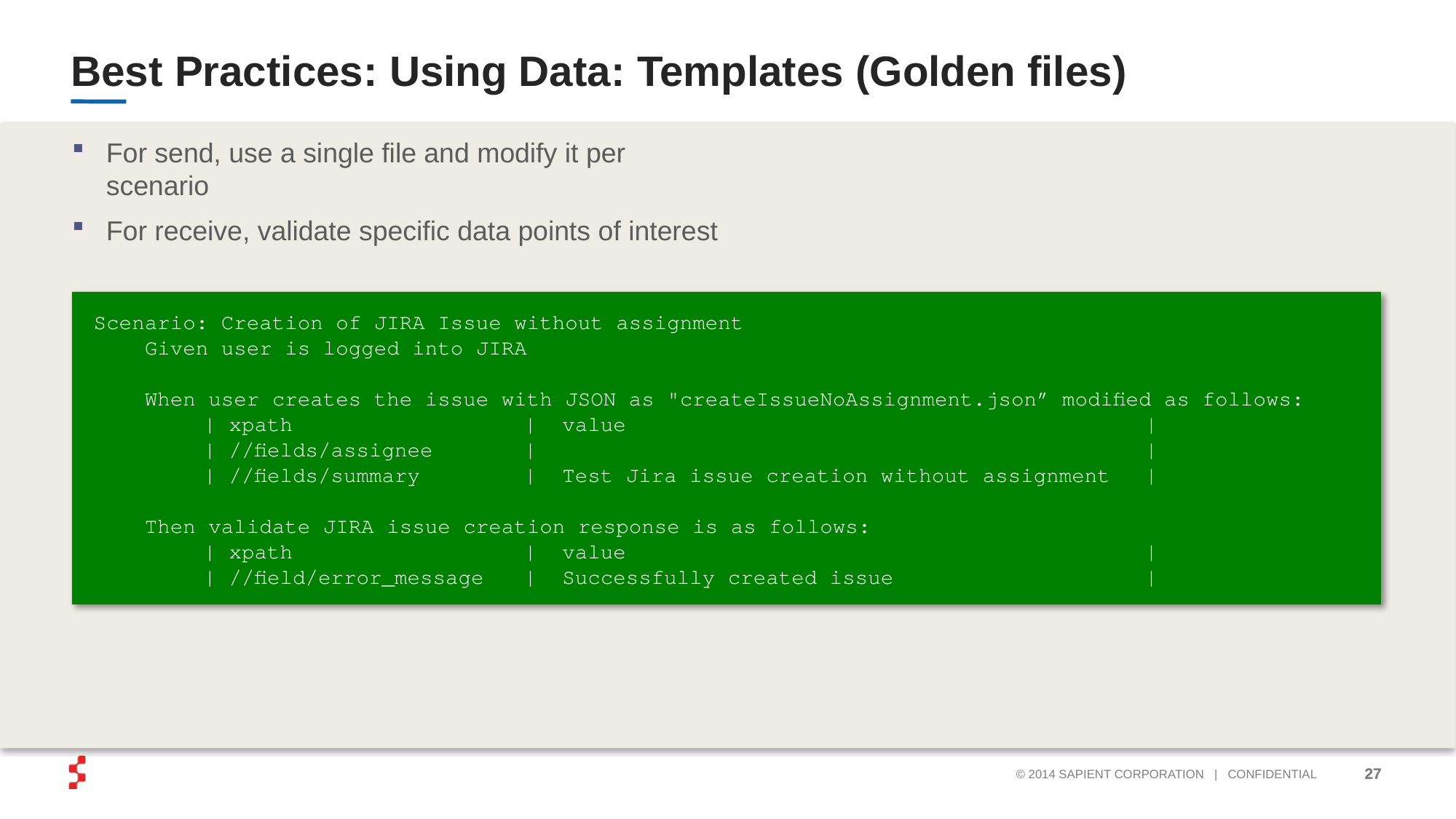

# Best Practices: Using Data: Templates (Golden files)

For send, use a single file and modify it per scenario
For receive, validate specific data points of interest
Scenario: Creation of JIRA Issue without assignment
    Given user is logged into JIRA

    When user creates the issue with JSON as "createIssueNoAssignment.json” modified as follows:
	| xpath	|  value	|
	| //fields/assignee	|	|
	| //fields/summary	|  Test Jira issue creation without assignment	|

    Then validate JIRA issue creation response is as follows:
	| xpath 	|  value	|
	| //field/error_message 	|  Successfully created issue	|